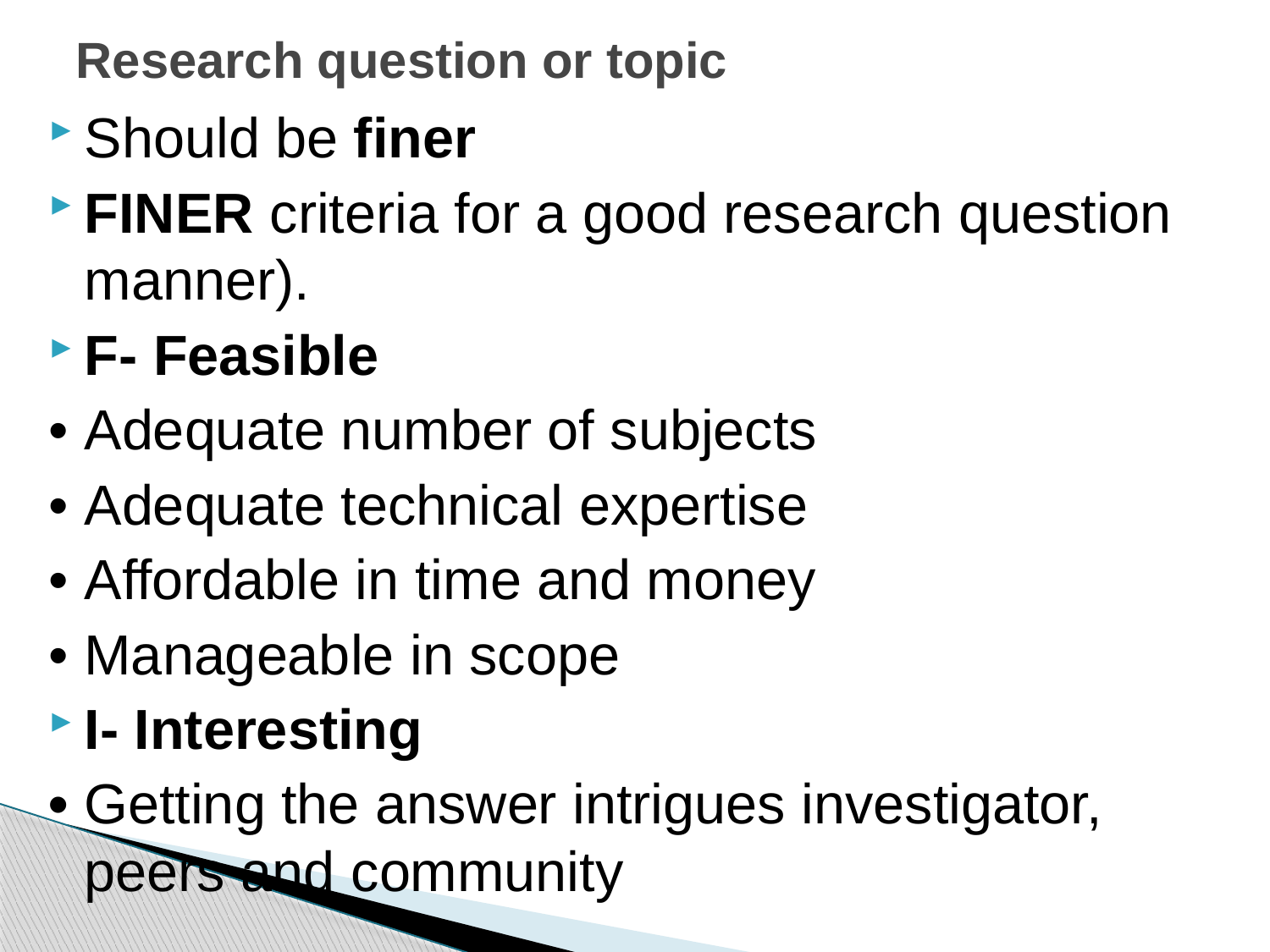

# Research question or topic
Should be finer
FINER criteria for a good research question manner).
F- Feasible
• Adequate number of subjects
• Adequate technical expertise
• Affordable in time and money
• Manageable in scope
I- Interesting
• Getting the answer intrigues investigator, peers and community